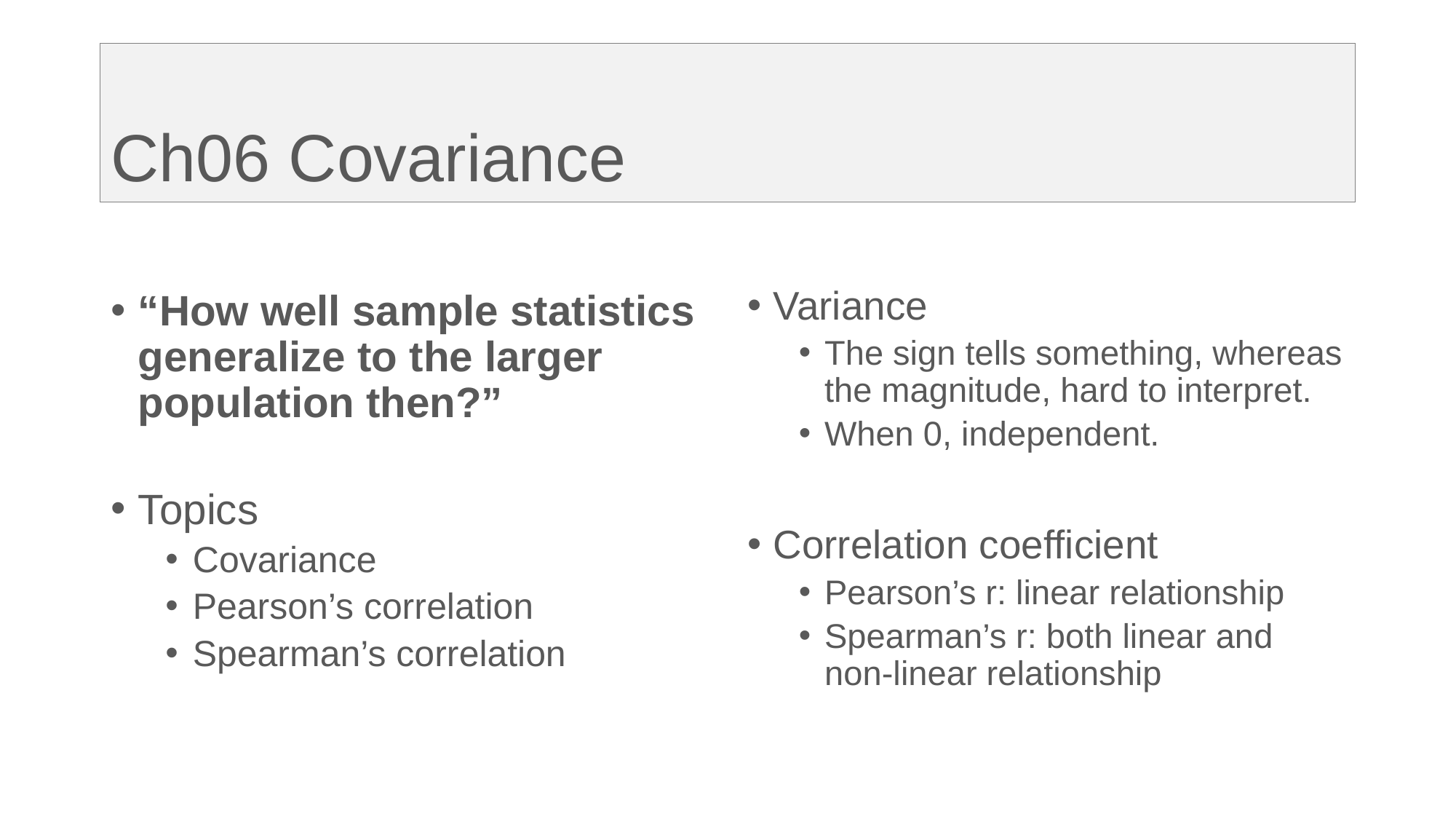

# Ch06 Covariance

“How well sample statistics generalize to the larger population then?”
Topics
Covariance
Pearson’s correlation
Spearman’s correlation

Variance
The sign tells something, whereas the magnitude, hard to interpret.
When 0, independent.

Correlation coefficient
Pearson’s r: linear relationship
Spearman’s r: both linear and non-linear relationship